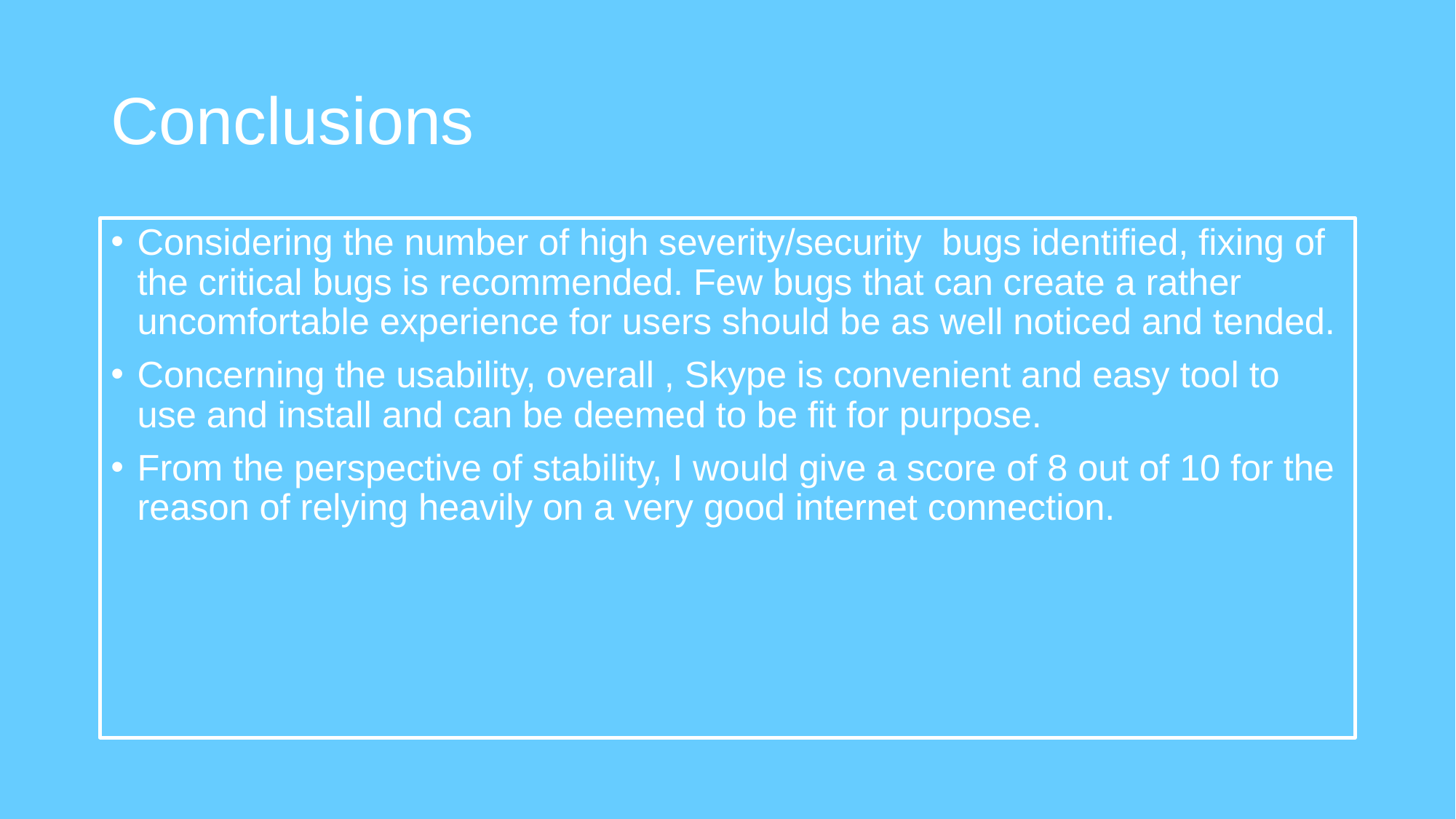

# Conclusions
Considering the number of high severity/security  bugs identified, fixing of the critical bugs is recommended. Few bugs that can create a rather uncomfortable experience for users should be as well noticed and tended.
Concerning the usability, overall , Skype is convenient and easy tool to use and install and can be deemed to be fit for purpose.
From the perspective of stability, I would give a score of 8 out of 10 for the reason of relying heavily on a very good internet connection.